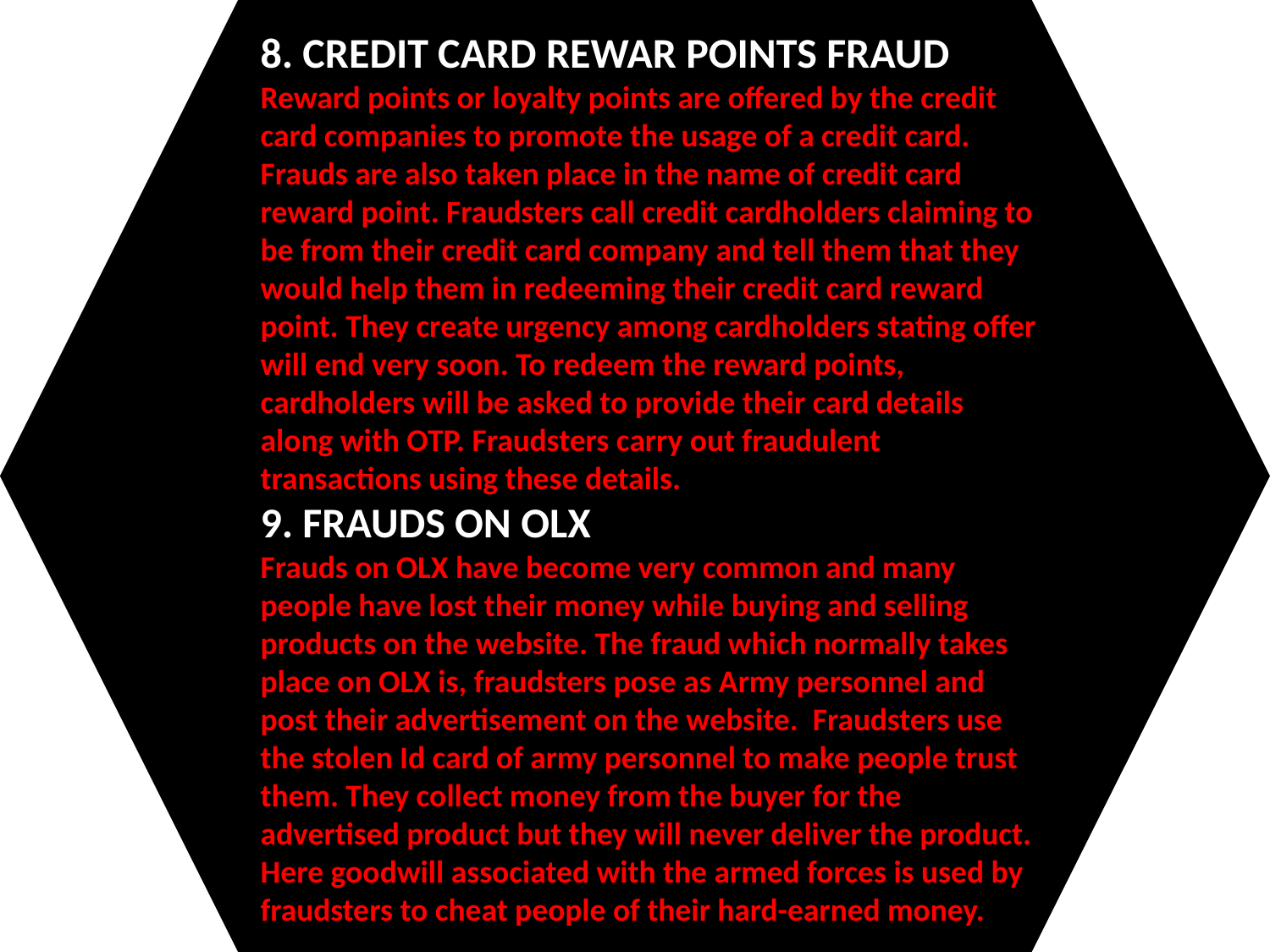

8. CREDIT CARD REWAR POINTS FRAUD
Reward points or loyalty points are offered by the credit card companies to promote the usage of a credit card. Frauds are also taken place in the name of credit card reward point. Fraudsters call credit cardholders claiming to be from their credit card company and tell them that they would help them in redeeming their credit card reward point. They create urgency among cardholders stating offer will end very soon. To redeem the reward points, cardholders will be asked to provide their card details along with OTP. Fraudsters carry out fraudulent transactions using these details.
9. FRAUDS ON OLX
Frauds on OLX have become very common and many people have lost their money while buying and selling products on the website. The fraud which normally takes place on OLX is, fraudsters pose as Army personnel and post their advertisement on the website.  Fraudsters use the stolen Id card of army personnel to make people trust them. They collect money from the buyer for the advertised product but they will never deliver the product. Here goodwill associated with the armed forces is used by fraudsters to cheat people of their hard-earned money.